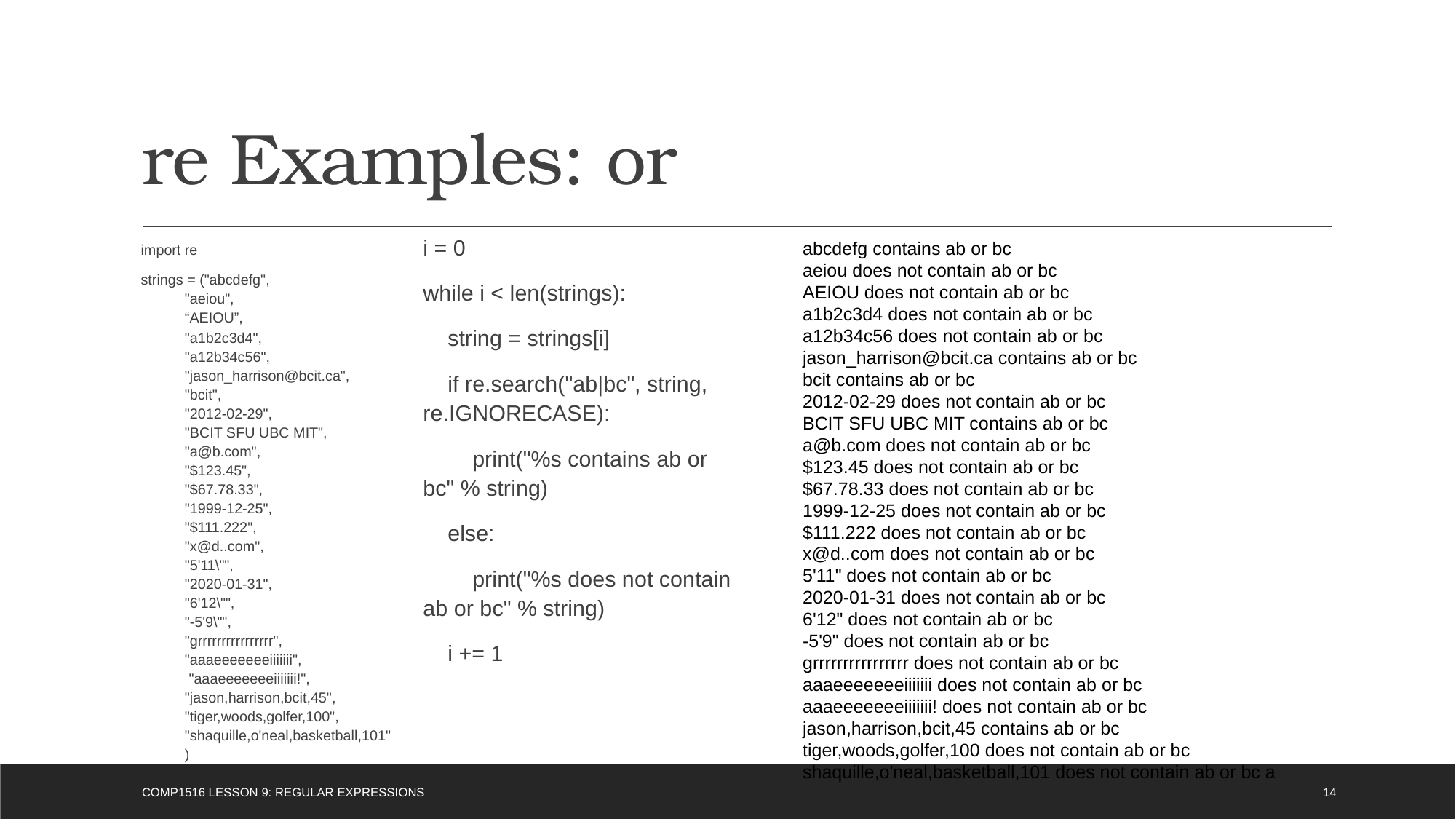

# re Examples: or
i = 0
while i < len(strings):
    string = strings[i]
    if re.search("ab|bc", string, re.IGNORECASE):
        print("%s contains ab or bc" % string)
    else:
        print("%s does not contain ab or bc" % string)
    i += 1
abcdefg contains ab or bc
aeiou does not contain ab or bc
AEIOU does not contain ab or bc
a1b2c3d4 does not contain ab or bc
a12b34c56 does not contain ab or bc
jason_harrison@bcit.ca contains ab or bc
bcit contains ab or bc
2012-02-29 does not contain ab or bc
BCIT SFU UBC MIT contains ab or bc
a@b.com does not contain ab or bc
$123.45 does not contain ab or bc
$67.78.33 does not contain ab or bc
1999-12-25 does not contain ab or bc
$111.222 does not contain ab or bc
x@d..com does not contain ab or bc
5'11" does not contain ab or bc
2020-01-31 does not contain ab or bc
6'12" does not contain ab or bc
-5'9" does not contain ab or bc
grrrrrrrrrrrrrrrr does not contain ab or bc
aaaeeeeeeeiiiiiii does not contain ab or bc
aaaeeeeeeeiiiiiii! does not contain ab or bc
jason,harrison,bcit,45 contains ab or bc
tiger,woods,golfer,100 does not contain ab or bc
shaquille,o'neal,basketball,101 does not contain ab or bc a
import re
strings = ("abcdefg",
           "aeiou",
           “AEIOU”,
           "a1b2c3d4",
           "a12b34c56",
           "jason_harrison@bcit.ca",
           "bcit",
           "2012-02-29",
           "BCIT SFU UBC MIT",
           "a@b.com",
           "$123.45",
           "$67.78.33",
           "1999-12-25",
           "$111.222",
           "x@d..com",
           "5'11\"",
           "2020-01-31",
           "6'12\"",
           "-5'9\"",
           "grrrrrrrrrrrrrrrr",
           "aaaeeeeeeeiiiiiii",
            "aaaeeeeeeeiiiiiii!",
           "jason,harrison,bcit,45",
           "tiger,woods,golfer,100",
           "shaquille,o'neal,basketball,101"
           )
COMP1516 Lesson 9: Regular Expressions
14